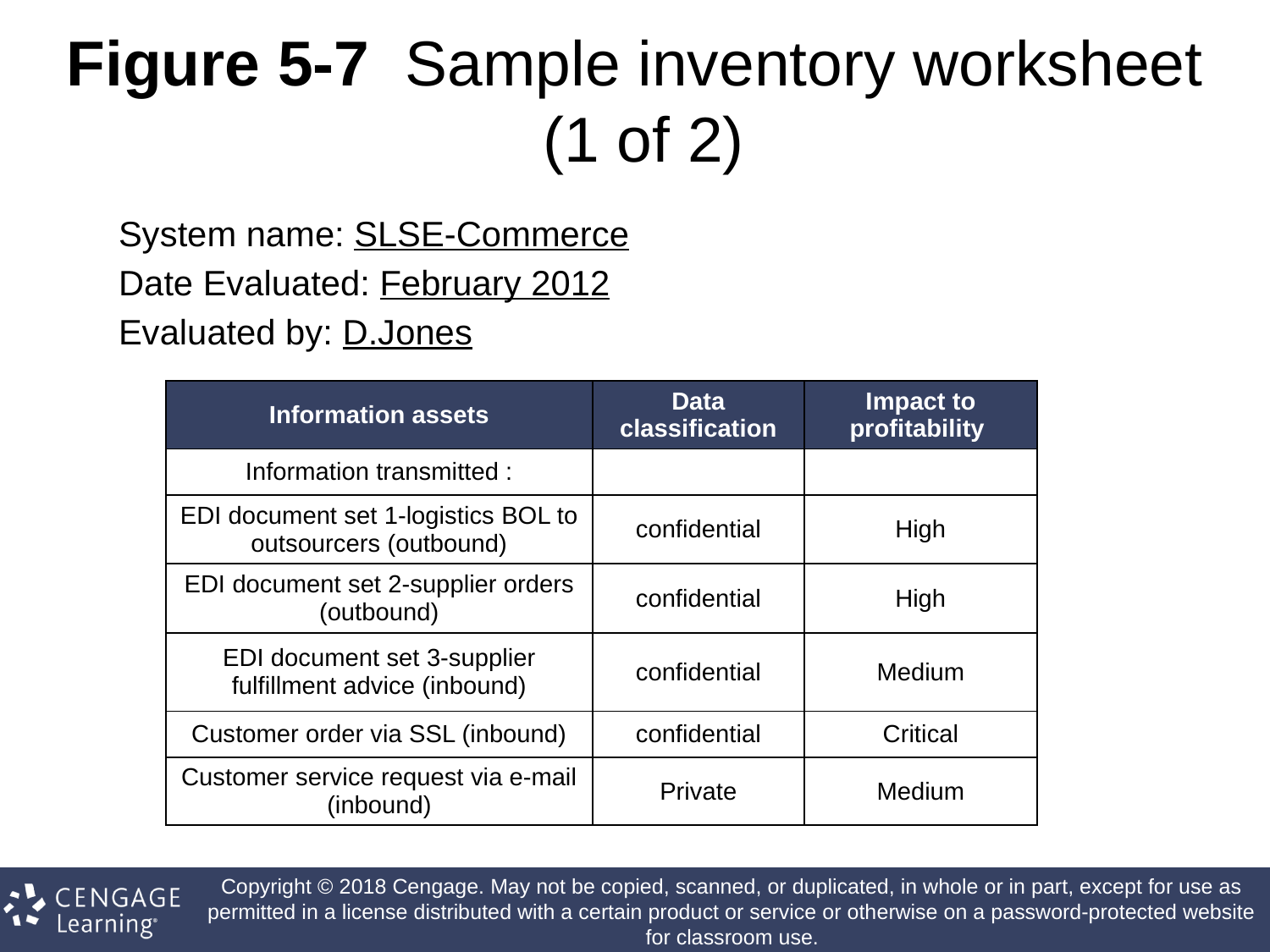

# Figure 5-7  Sample inventory worksheet (1 of 2)
System name: SLSE-Commerce
Date Evaluated: February 2012
Evaluated by: D.Jones
| Information assets | Data classification | Impact to profitability |
| --- | --- | --- |
| Information transmitted : |  |  |
| EDI document set 1-logistics BOL to outsourcers (outbound) | confidential | High |
| EDI document set 2-supplier orders (outbound) | confidential | High |
| EDI document set 3-supplier fulfillment advice (inbound) | confidential | Medium |
| Customer order via SSL (inbound) | confidential | Critical |
| Customer service request via e-mail (inbound) | Private | Medium |